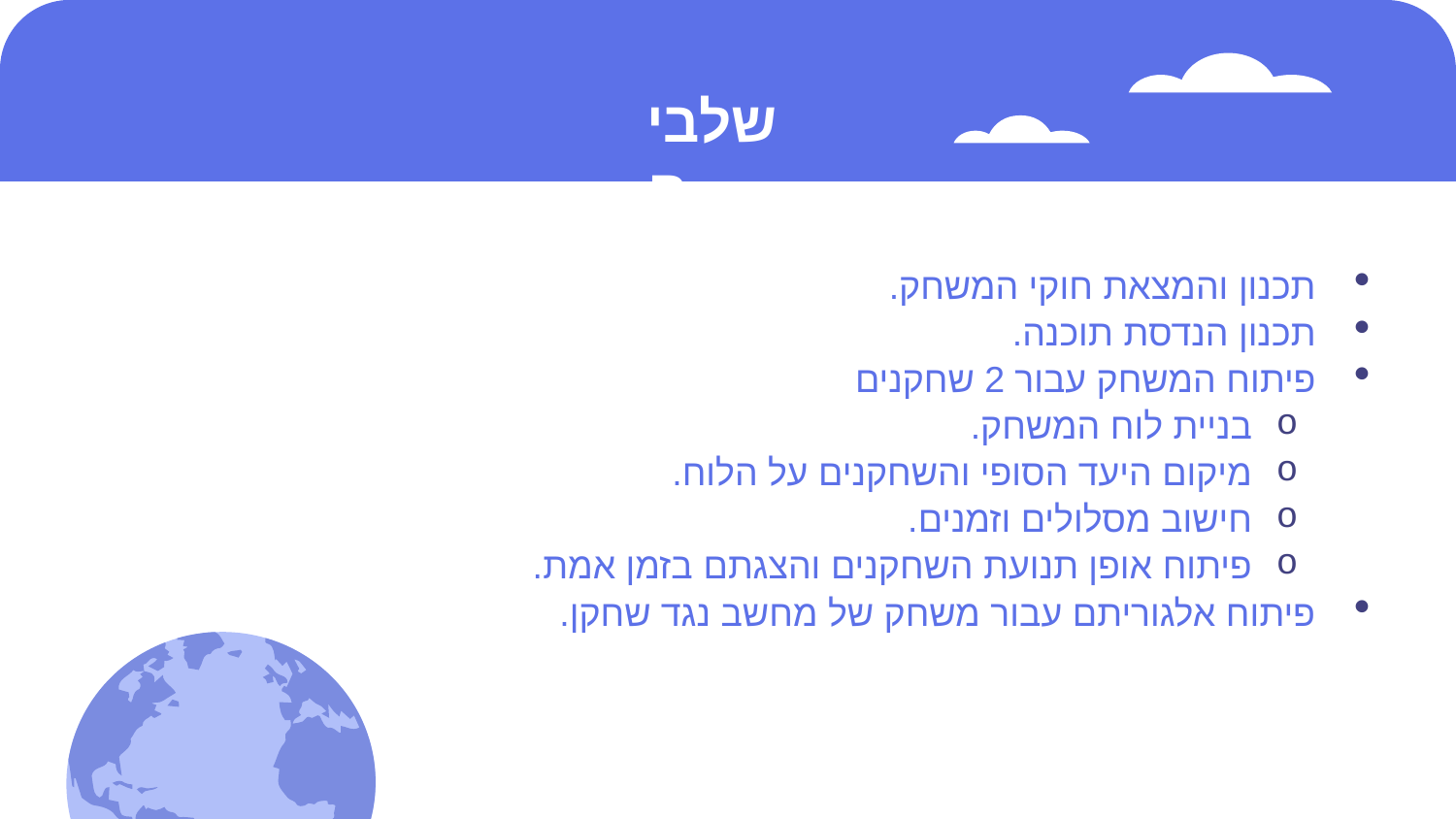

# שלבים
תכנון והמצאת חוקי המשחק.
תכנון הנדסת תוכנה.
פיתוח המשחק עבור 2 שחקנים
בניית לוח המשחק.
מיקום היעד הסופי והשחקנים על הלוח.
חישוב מסלולים וזמנים.
פיתוח אופן תנועת השחקנים והצגתם בזמן אמת.
פיתוח אלגוריתם עבור משחק של מחשב נגד שחקן.